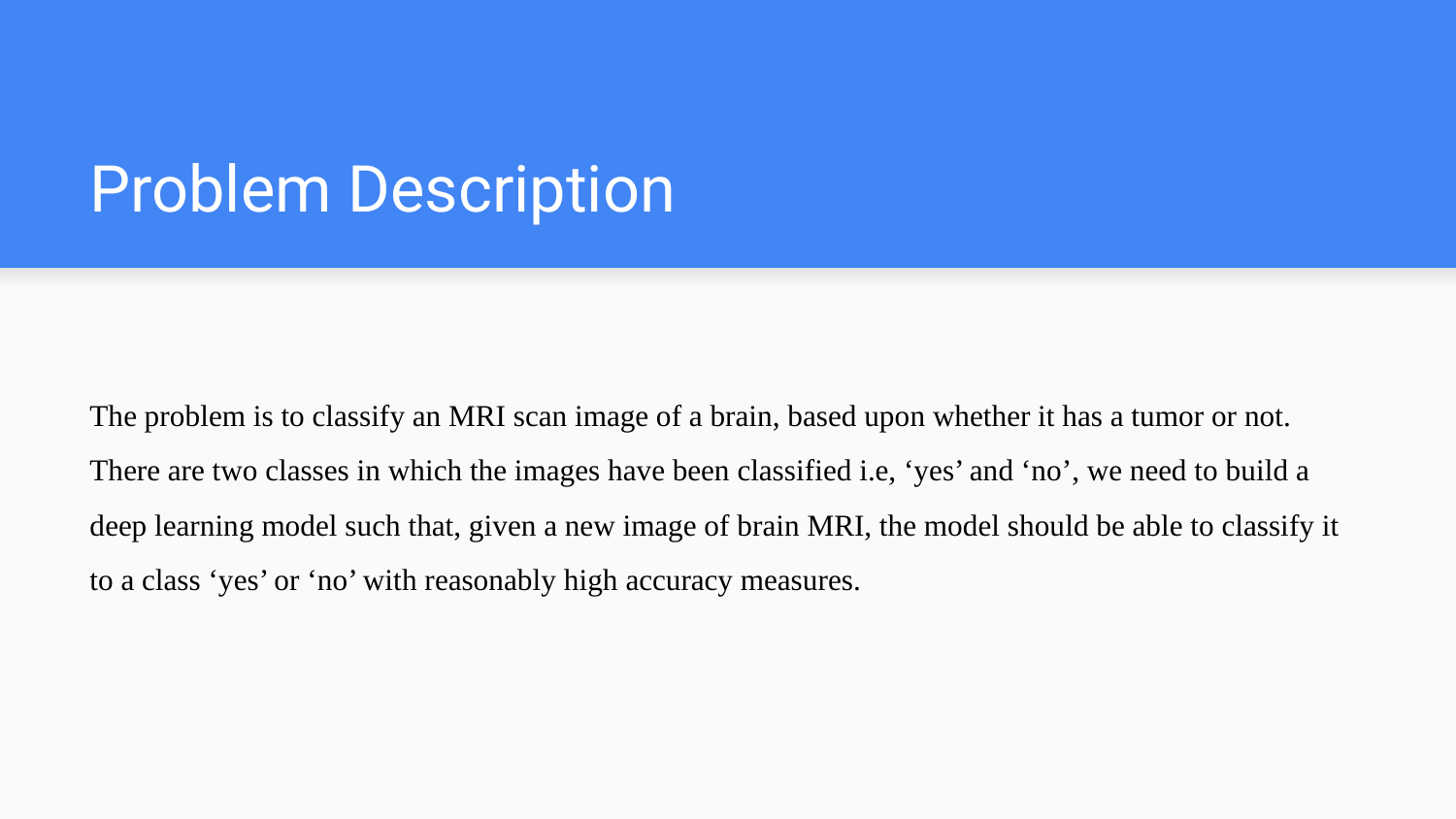

# Problem Description

The problem is to classify an MRI scan image of a brain, based upon whether it has a tumor or not. There are two classes in which the images have been classified i.e, ‘yes’ and ‘no’, we need to build a deep learning model such that, given a new image of brain MRI, the model should be able to classify it to a class ‘yes’ or ‘no’ with reasonably high accuracy measures.